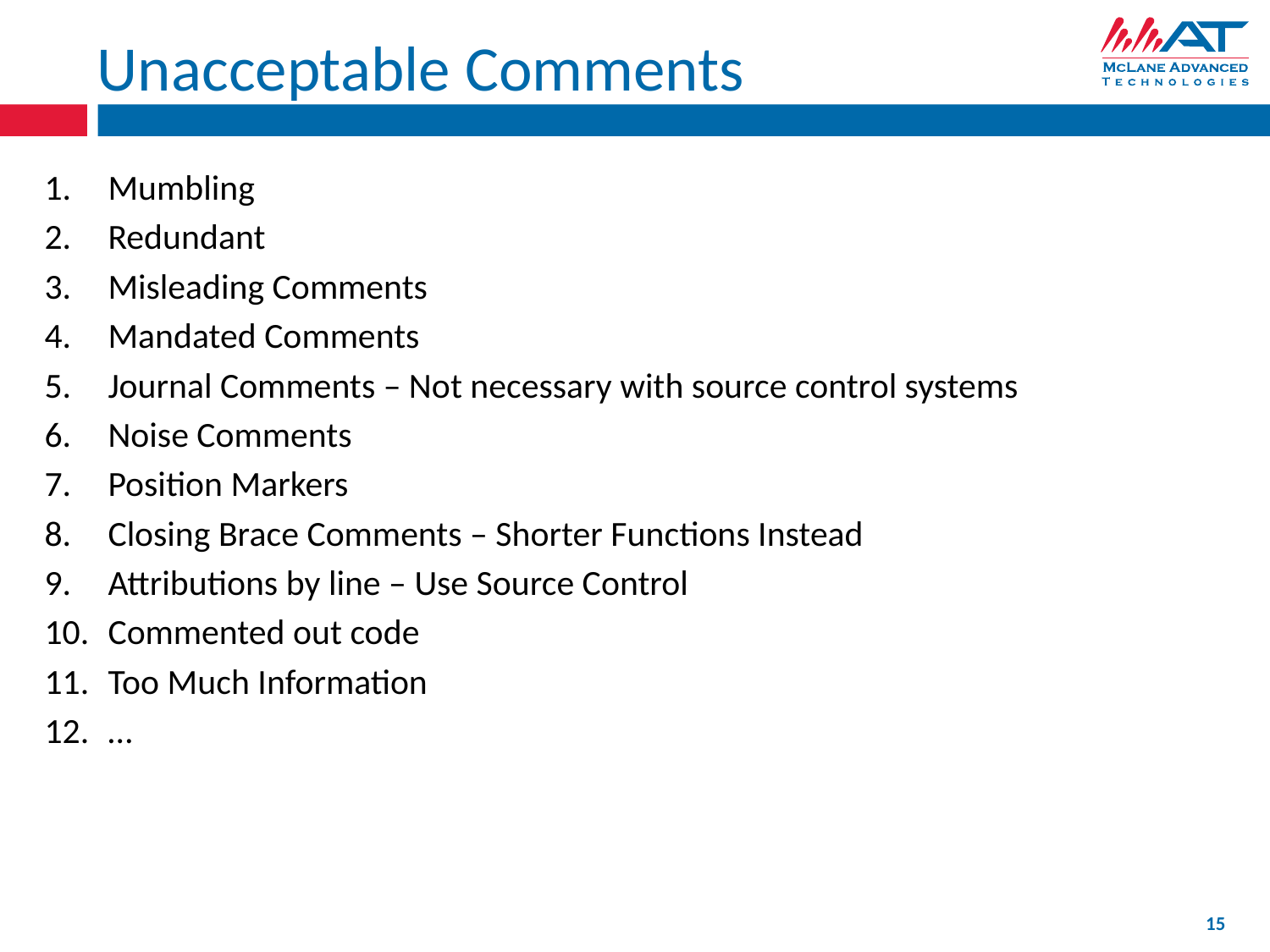

# Unacceptable Comments
1.	Mumbling
Redundant
Misleading Comments
Mandated Comments
Journal Comments – Not necessary with source control systems
Noise Comments
Position Markers
Closing Brace Comments – Shorter Functions Instead
Attributions by line – Use Source Control
Commented out code
Too Much Information
…